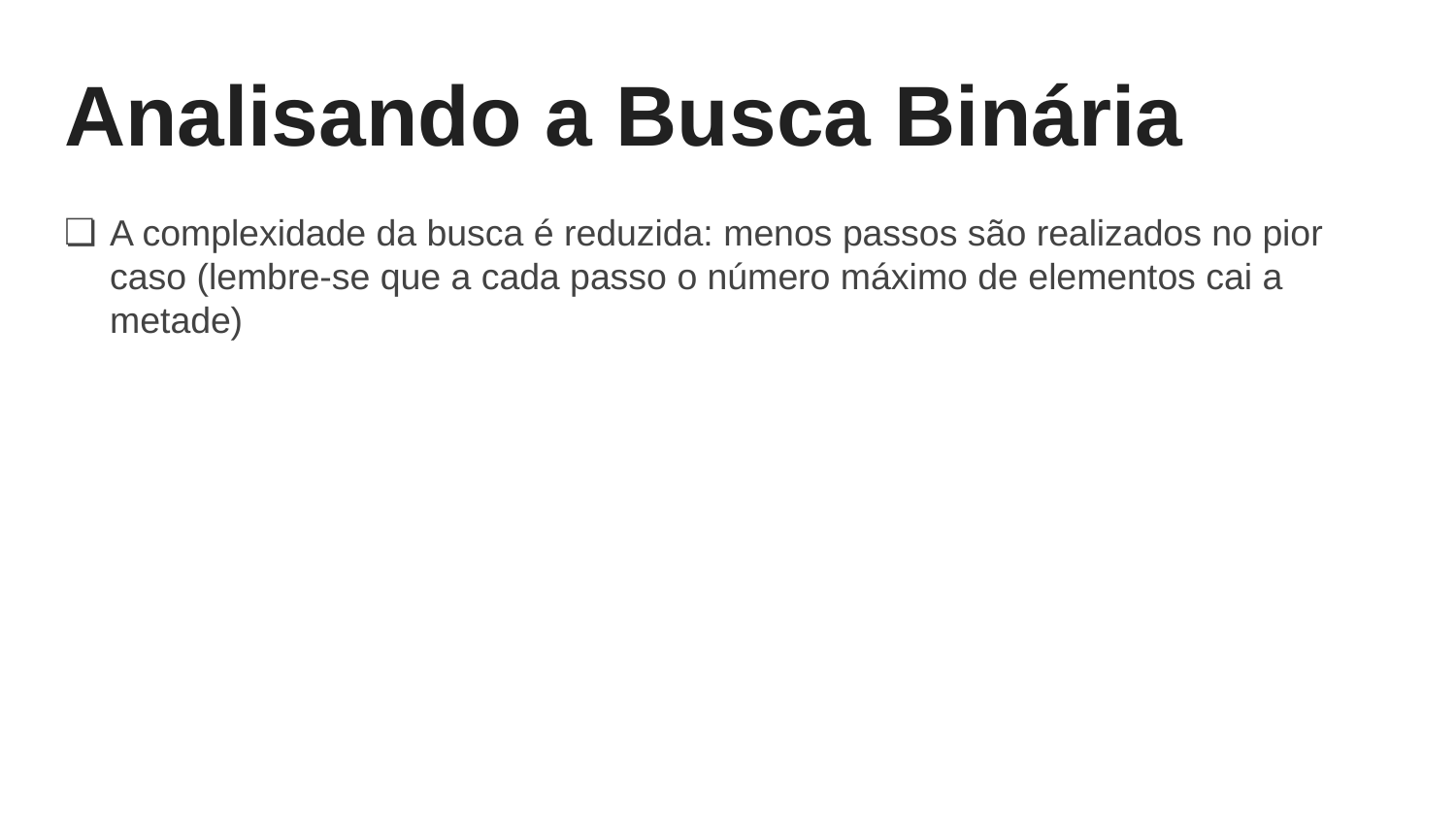

# Analisando a Busca Binária
A complexidade da busca é reduzida: menos passos são realizados no pior caso (lembre-se que a cada passo o número máximo de elementos cai a metade)